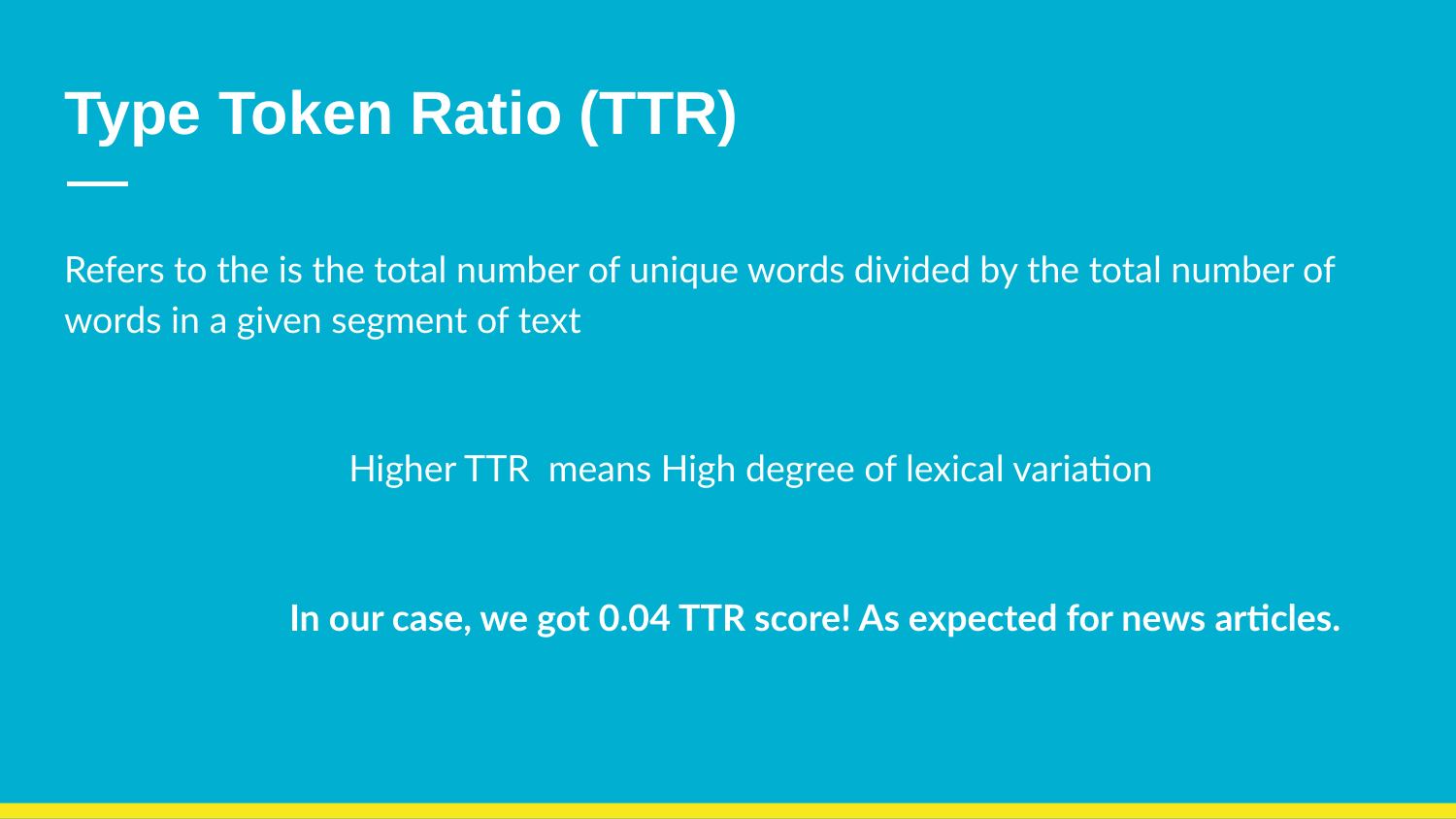

# Type Token Ratio (TTR)
Refers to the is the total number of unique words divided by the total number of words in a given segment of text

     Higher TTR  means High degree of lexical variation

                    In our case, we got 0.04 TTR score! As expected for news articles.